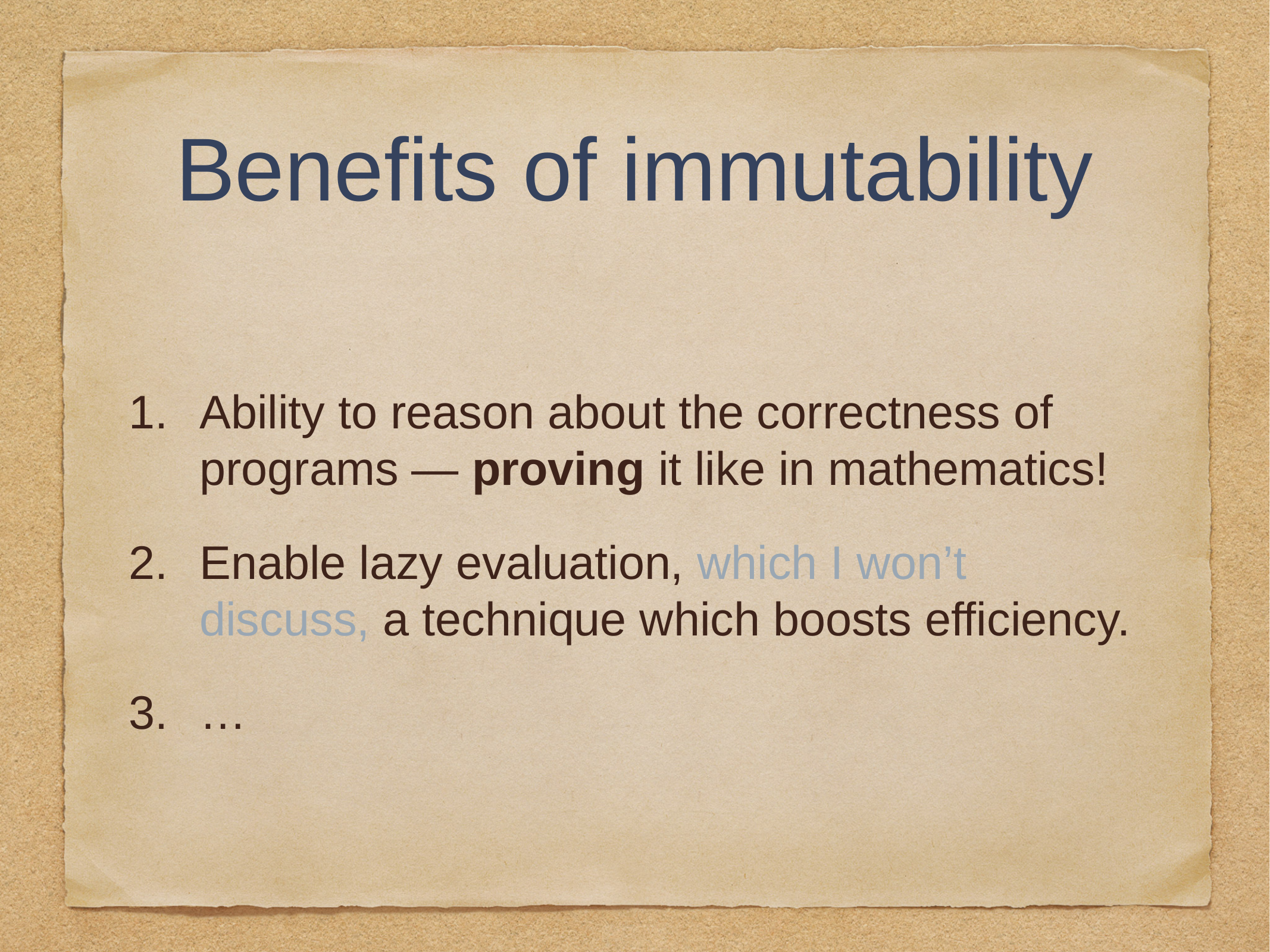

# Benefits of immutability
Ability to reason about the correctness of programs — proving it like in mathematics!
Enable lazy evaluation, which I won’t discuss, a technique which boosts efficiency.
…